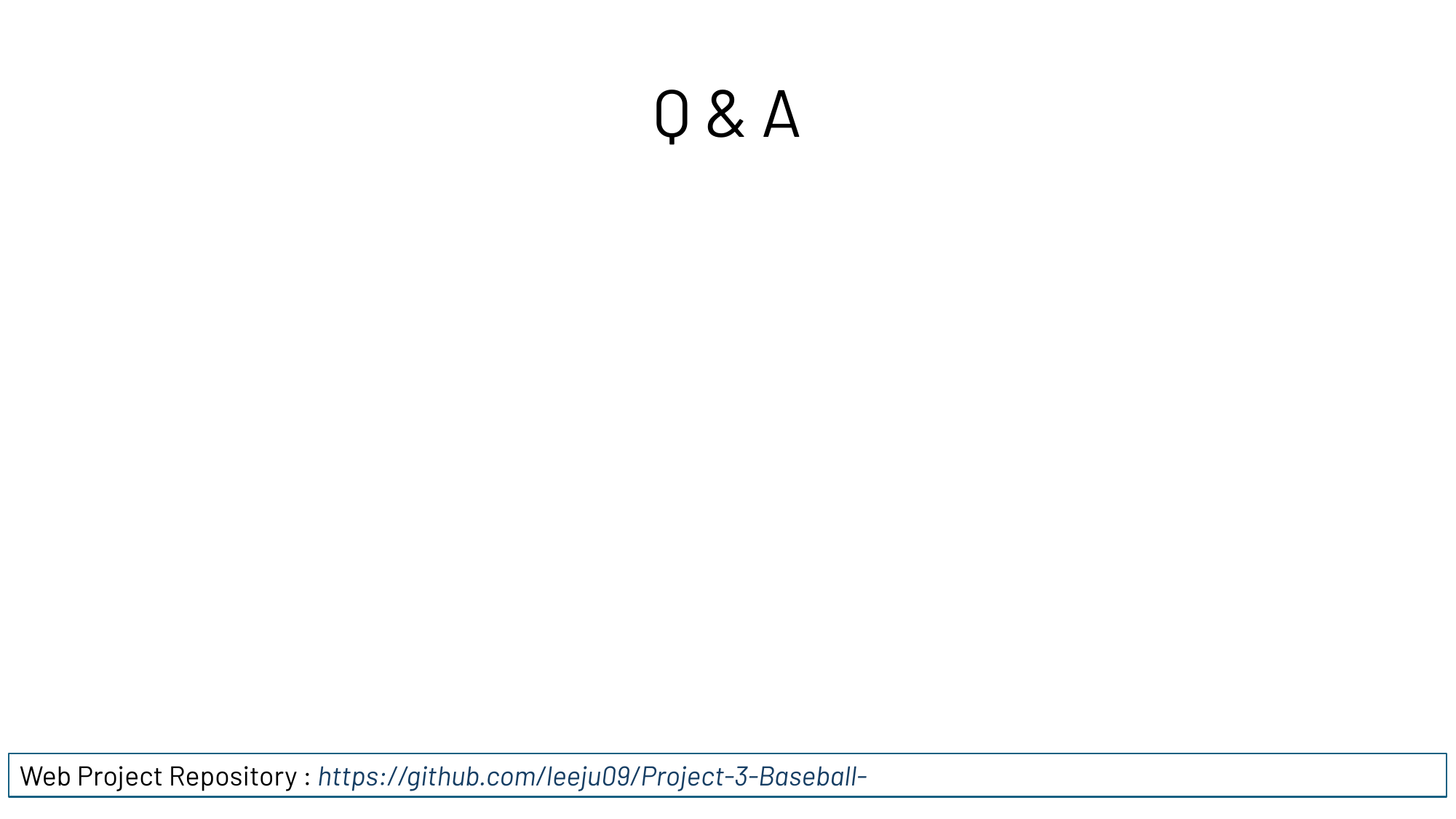

# Q & A
Web Project Repository : https://github.com/leeju09/Project-3-Baseball-